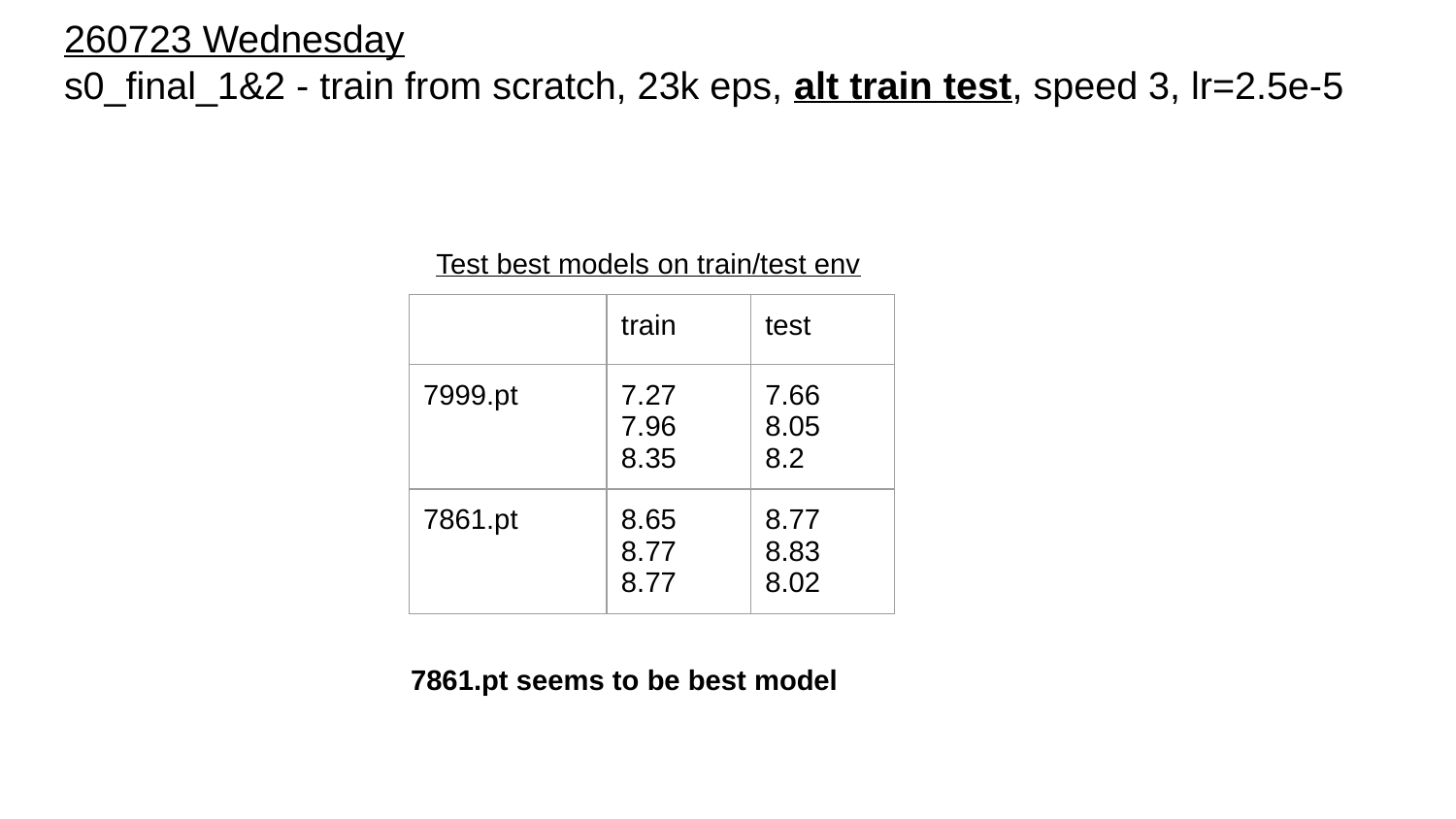

# 260723 Wednesday
s0_final_1&2 - train from scratch, 23k eps, alt train test, speed 3, lr=2.5e-5
Test best models on train/test env
|  | train | test |
| --- | --- | --- |
| 7999.pt | 7.27 7.96 8.35 | 7.66 8.05 8.2 |
| 7861.pt | 8.65 8.77 8.77 | 8.77 8.83 8.02 |
7861.pt seems to be best model